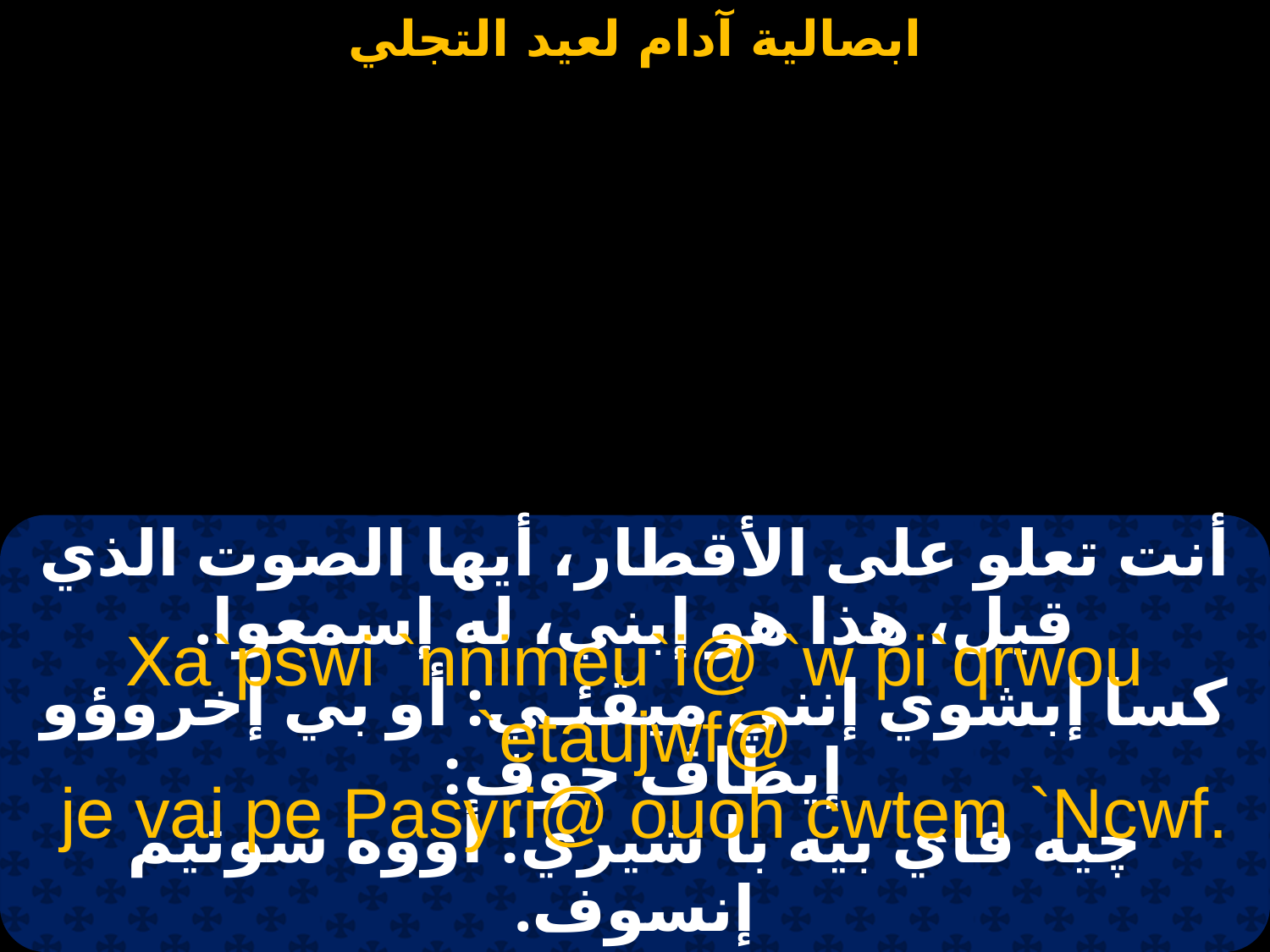

#
أنت تعلو على الأقطار، أيها الصوت الذي قيل، هذا هو إبني، له إسمعوا.
Xa`pswi `nnimeu`i@ `w pi`qrwou `etaujwf@
 je vai pe Pasyri@ ouoh cwtem `Ncwf.
كسا إبشوي إنني ميڤئـي: أو بي إخروؤو إيطاﭪ جوف:
چيه فاي بيه با شيري: أووه سوتيم إنسوف.